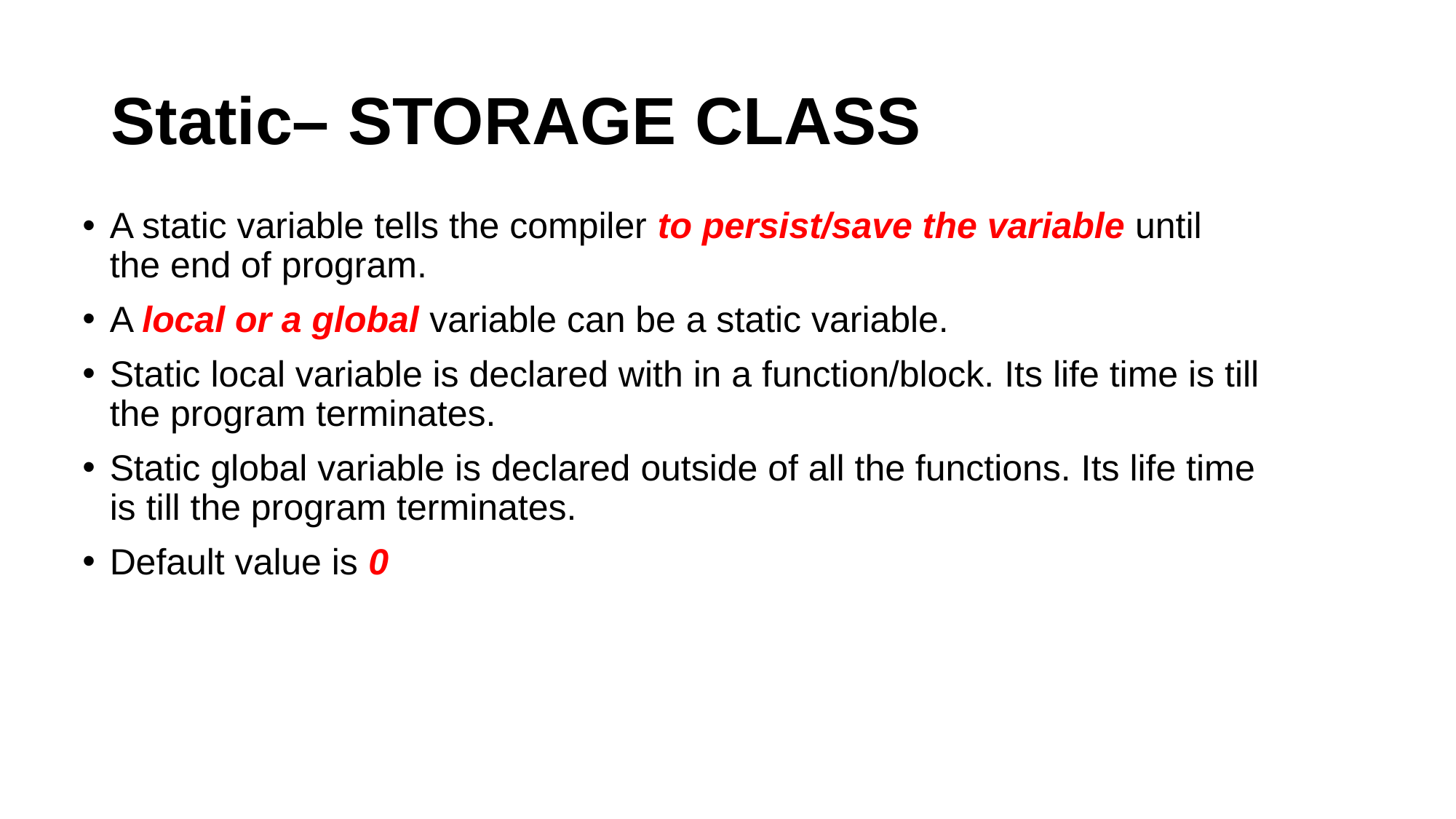

# Static– STORAGE CLASS
A static variable tells the compiler to persist/save the variable until the end of program.
A local or a global variable can be a static variable.
Static local variable is declared with in a function/block. Its life time is till the program terminates.
Static global variable is declared outside of all the functions. Its life time is till the program terminates.
Default value is 0